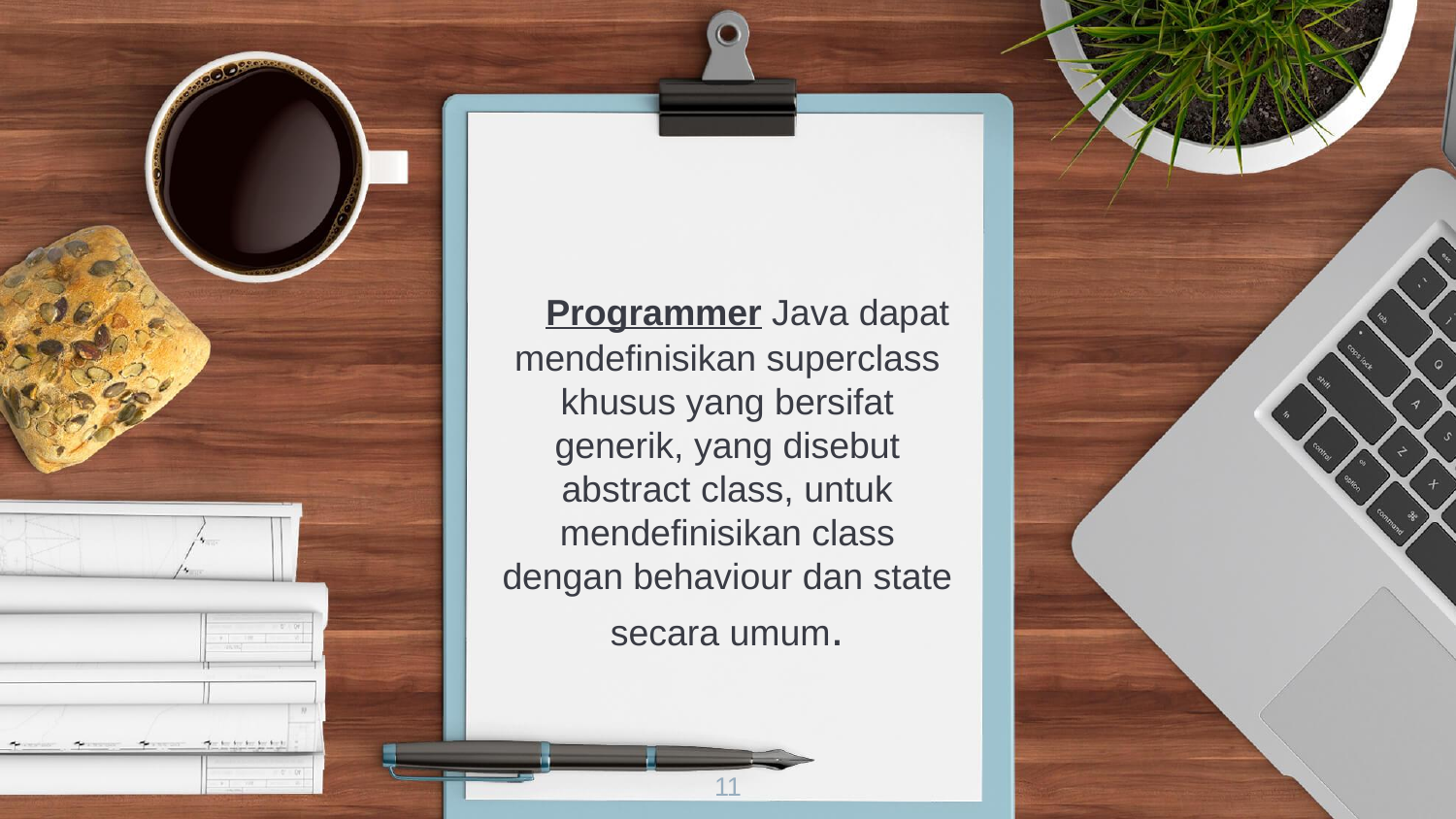

Programmer Java dapat mendefinisikan superclass khusus yang bersifat generik, yang disebut abstract class, untuk mendefinisikan class dengan behaviour dan state secara umum.
11